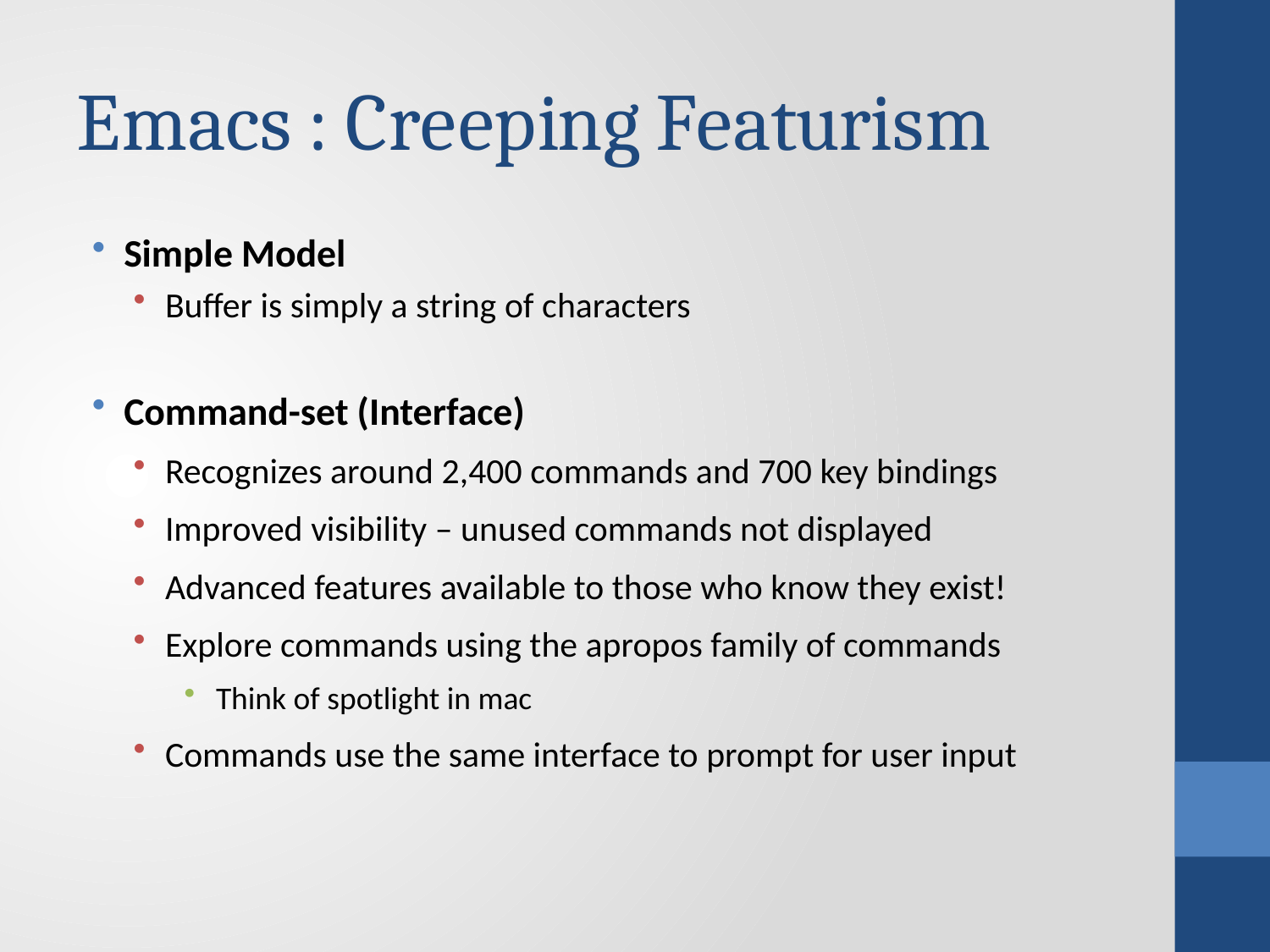

# Emacs : Creeping Featurism
Simple Model
Buffer is simply a string of characters

Command-set (Interface)
Recognizes around 2,400 commands and 700 key bindings
Improved visibility – unused commands not displayed
Advanced features available to those who know they exist!
Explore commands using the apropos family of commands
Think of spotlight in mac
Commands use the same interface to prompt for user input